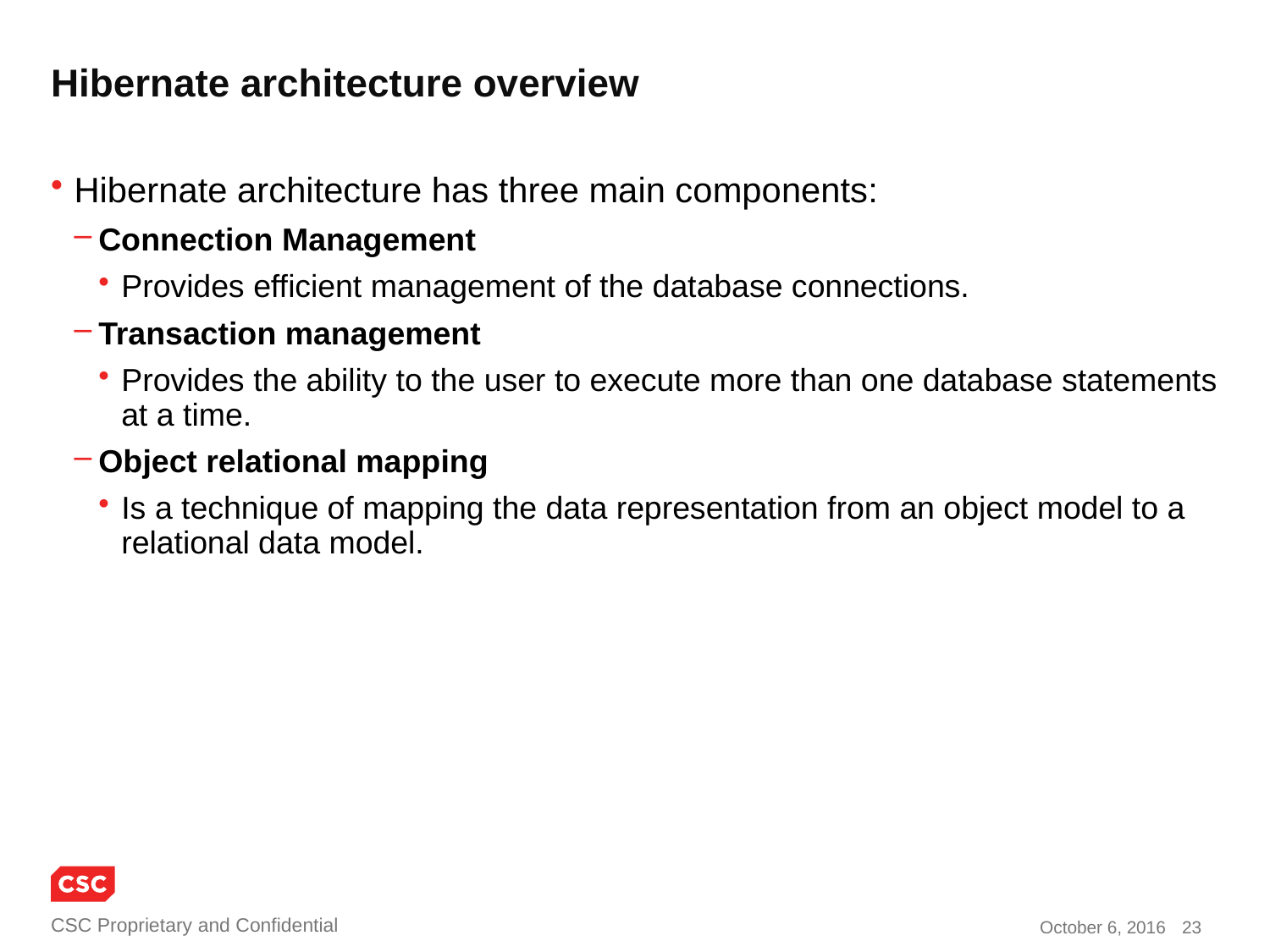

# Hibernate architecture overview
Hibernate architecture has three main components:
Connection Management
Provides efficient management of the database connections.
Transaction management
Provides the ability to the user to execute more than one database statements at a time.
Object relational mapping
Is a technique of mapping the data representation from an object model to a relational data model.